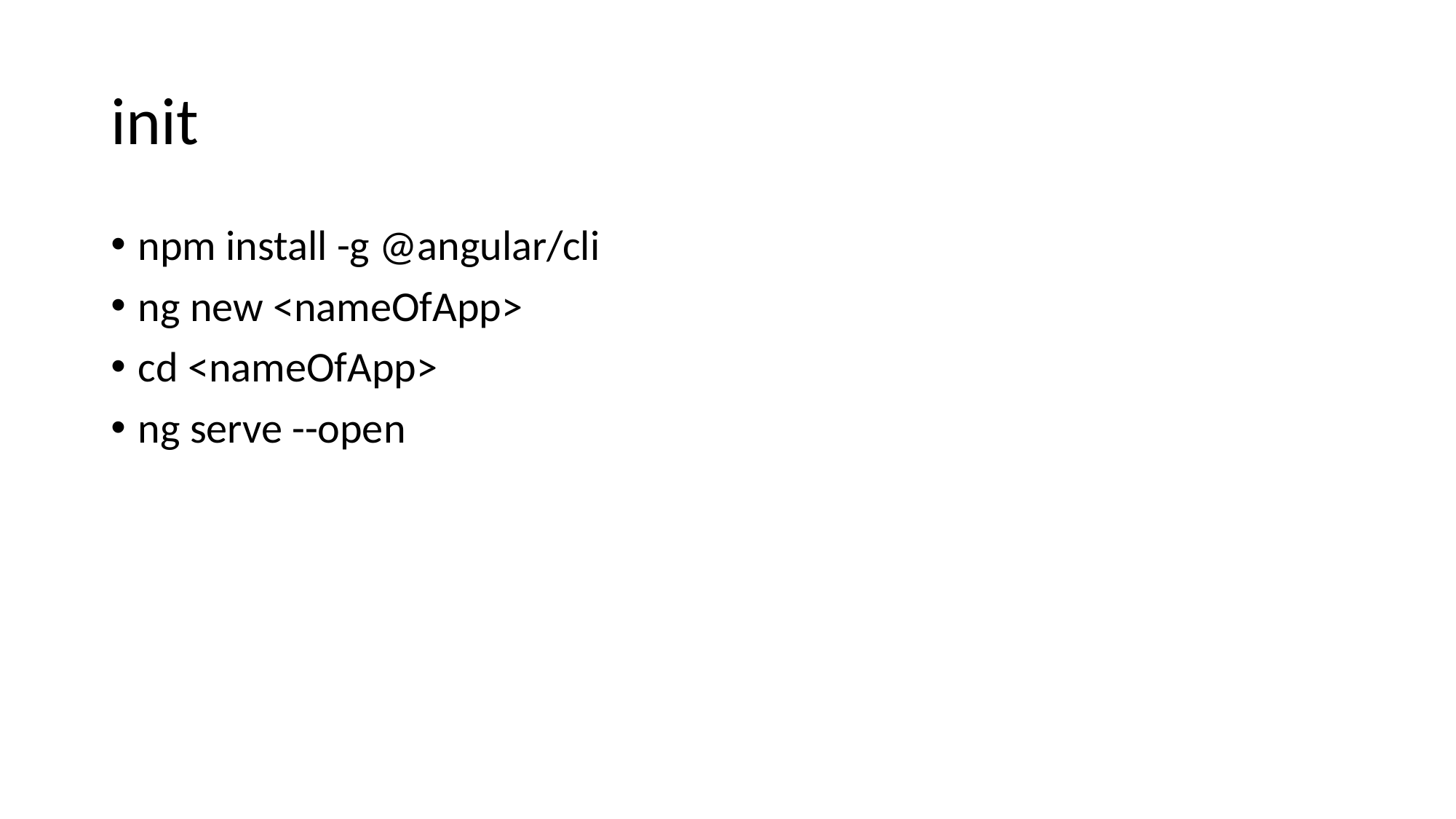

# init
npm install -g @angular/cli
ng new <nameOfApp>
cd <nameOfApp>
ng serve --open